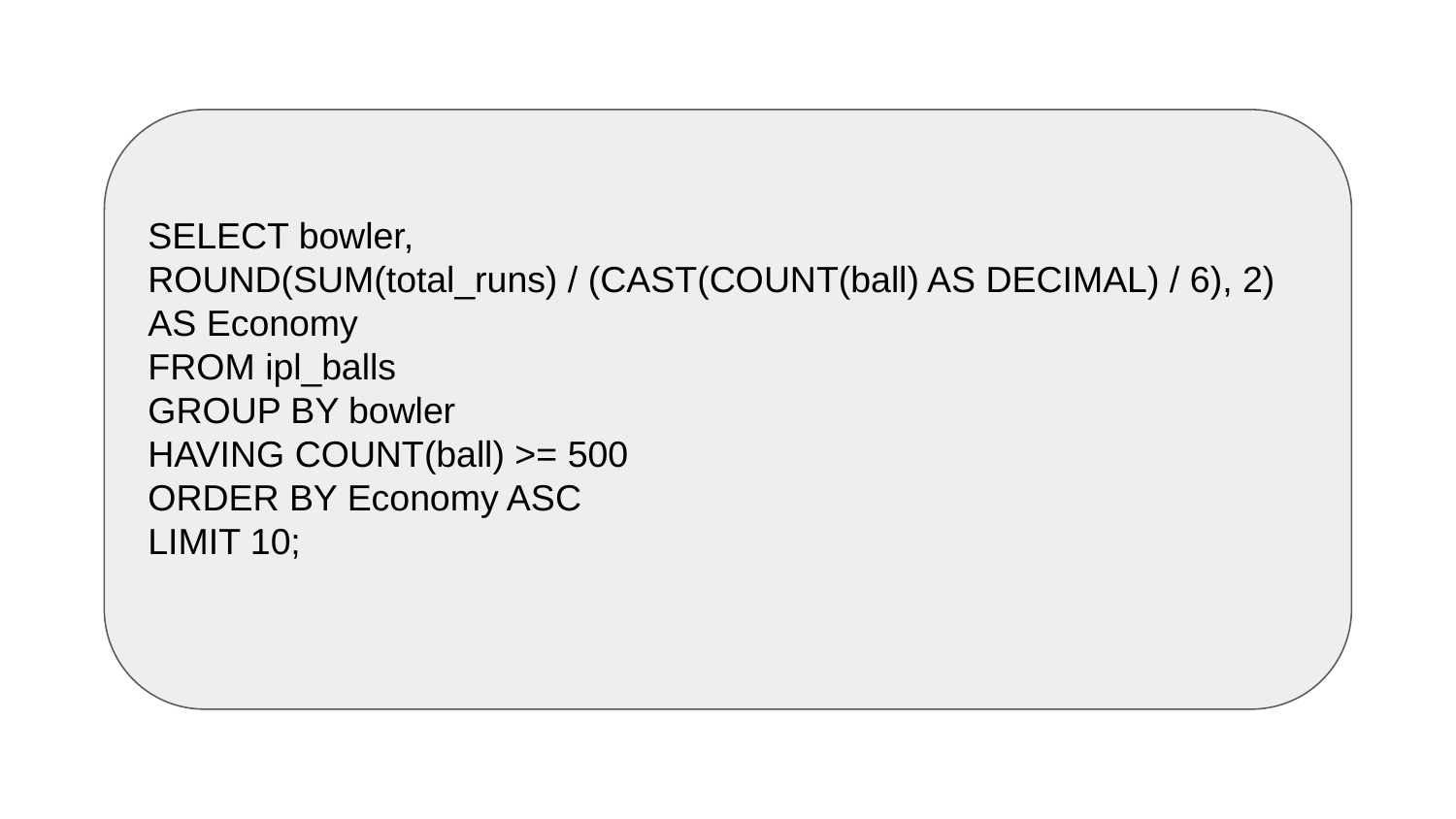

SELECT bowler,
ROUND(SUM(total_runs) / (CAST(COUNT(ball) AS DECIMAL) / 6), 2) AS Economy
FROM ipl_balls
GROUP BY bowler
HAVING COUNT(ball) >= 500
ORDER BY Economy ASC
LIMIT 10;